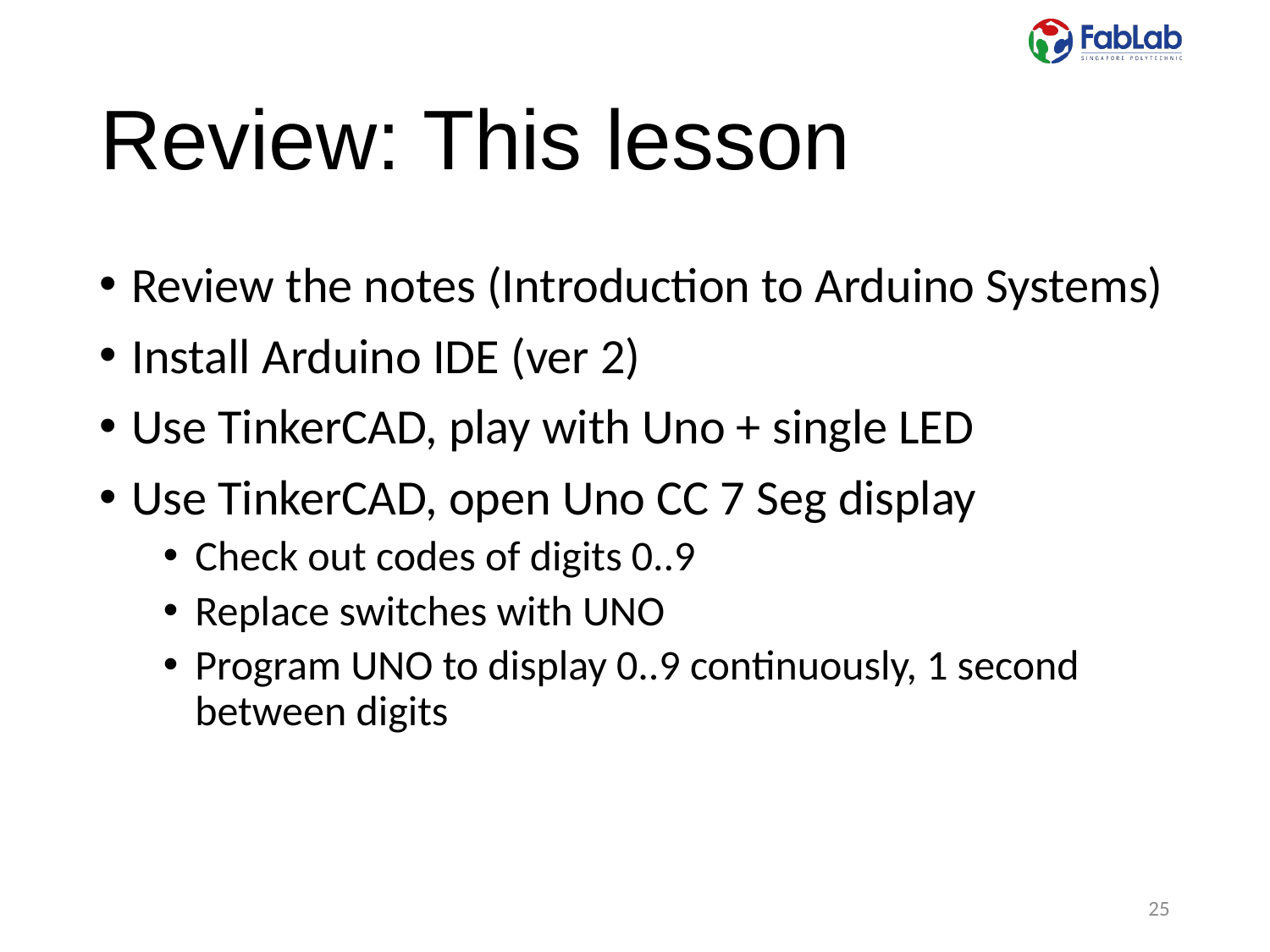

# Review: This lesson
Review the notes (Introduction to Arduino Systems)
Install Arduino IDE (ver 2)
Use TinkerCAD, play with Uno + single LED
Use TinkerCAD, open Uno CC 7 Seg display
Check out codes of digits 0..9
Replace switches with UNO
Program UNO to display 0..9 continuously, 1 second between digits
25